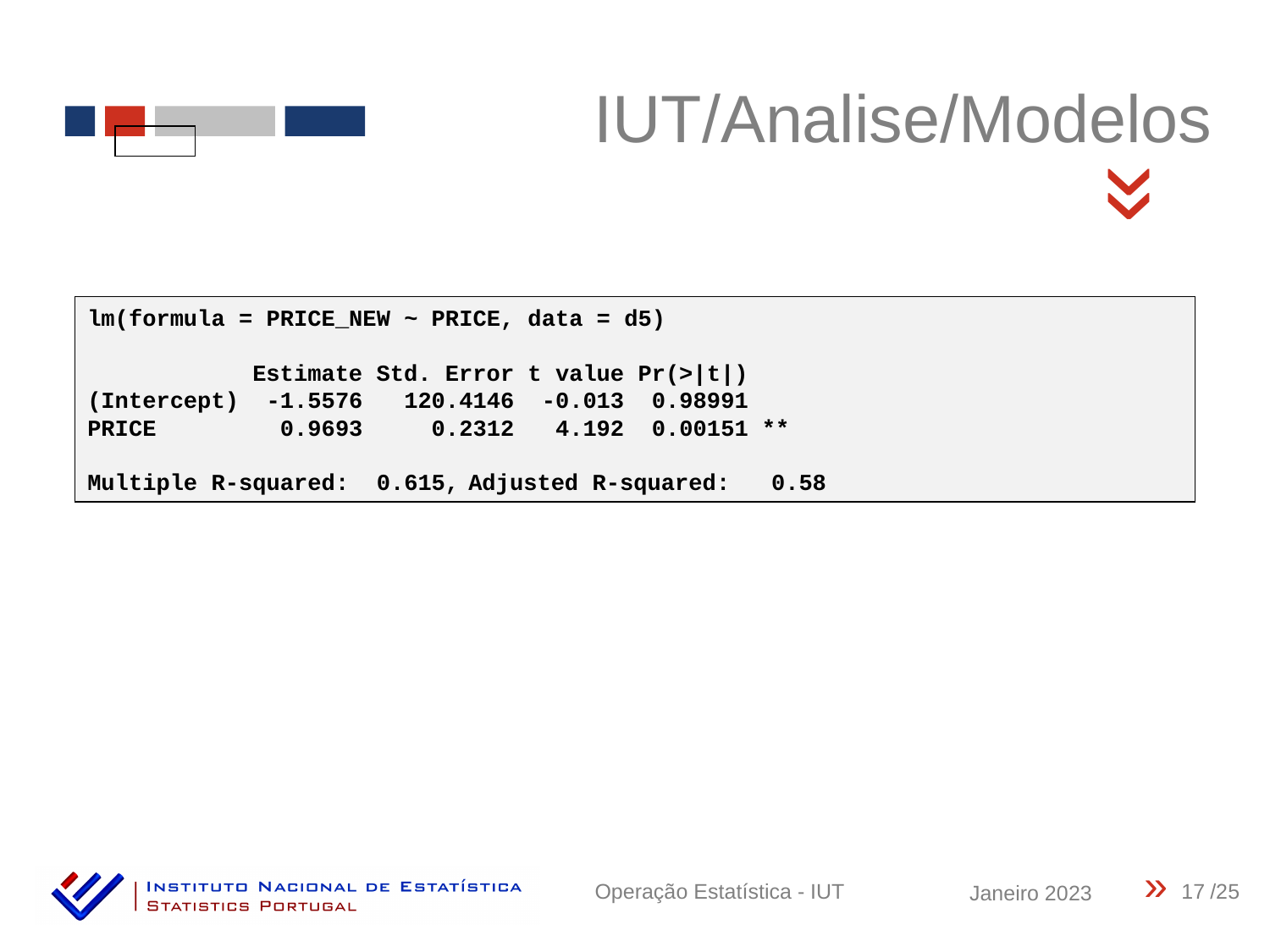

IUT/Analise/Modelos
«
lm(formula = PRICE_NEW ~ PRICE, data = d5)

            Estimate Std. Error t value Pr(>|t|)
(Intercept)  -1.5576   120.4146  -0.013  0.98991
PRICE         0.9693     0.2312   4.192  0.00151 **

Multiple R-squared:  0.615,	Adjusted R-squared:   0.58
17